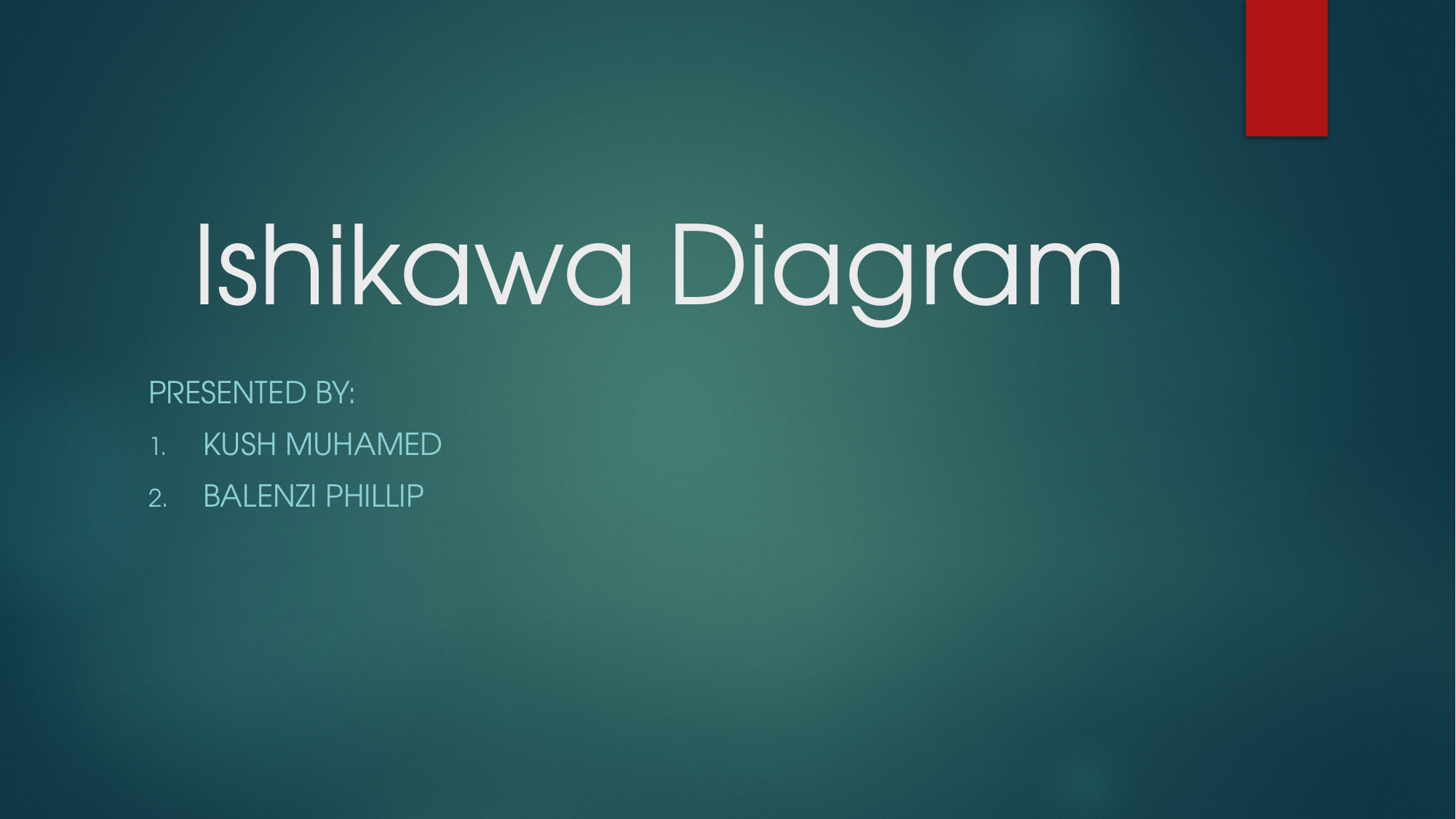

# Ishikawa Diagram
Presented by:
Kush Muhamed
Balenzi phillip